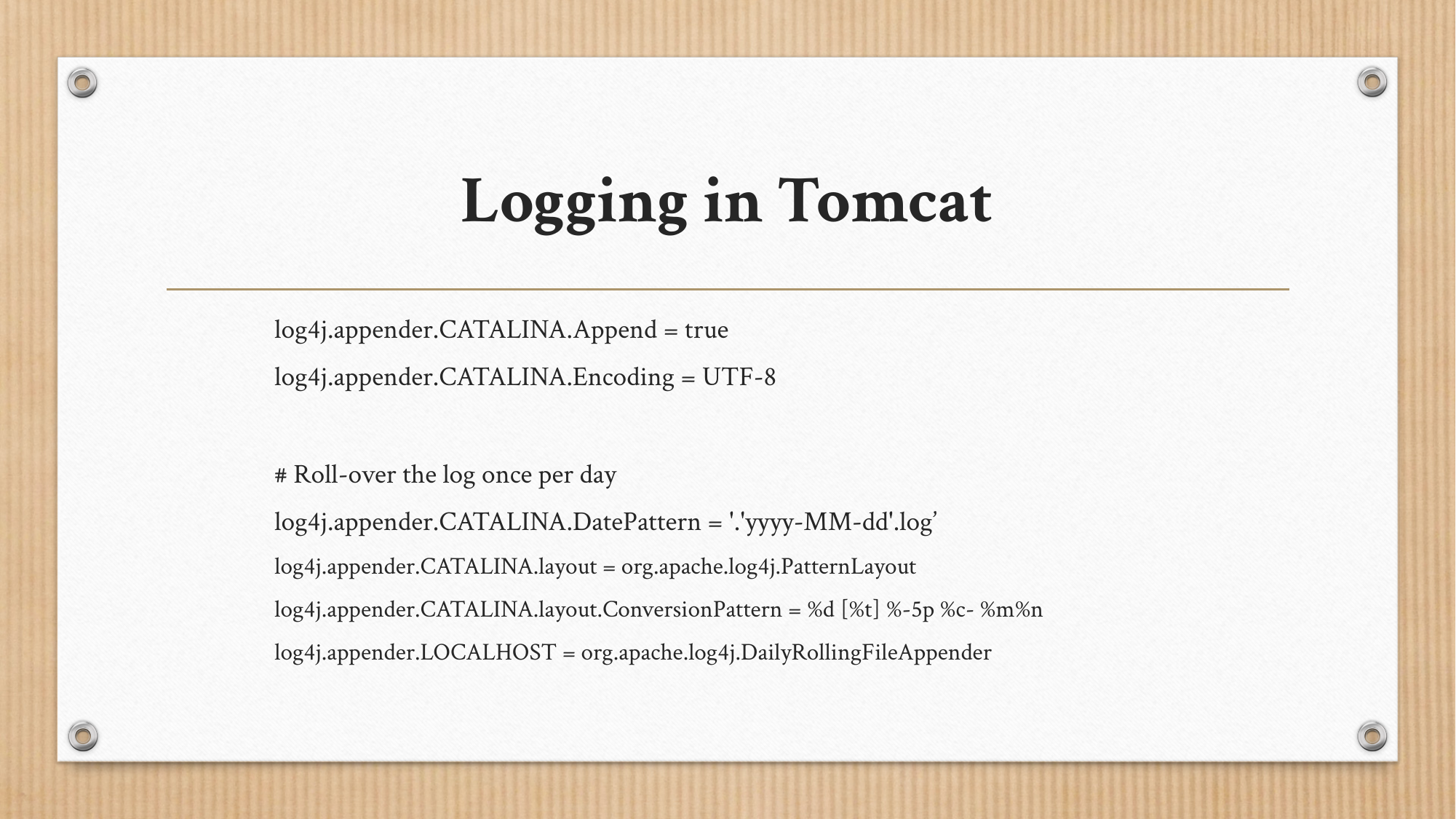

# Logging in Tomcat
log4j.appender.CATALINA.Append = true
log4j.appender.CATALINA.Encoding = UTF-8

# Roll-over the log once per day
log4j.appender.CATALINA.DatePattern = '.'yyyy-MM-dd'.log’
log4j.appender.CATALINA.layout = org.apache.log4j.PatternLayout
log4j.appender.CATALINA.layout.ConversionPattern = %d [%t] %-5p %c- %m%n
log4j.appender.LOCALHOST = org.apache.log4j.DailyRollingFileAppender